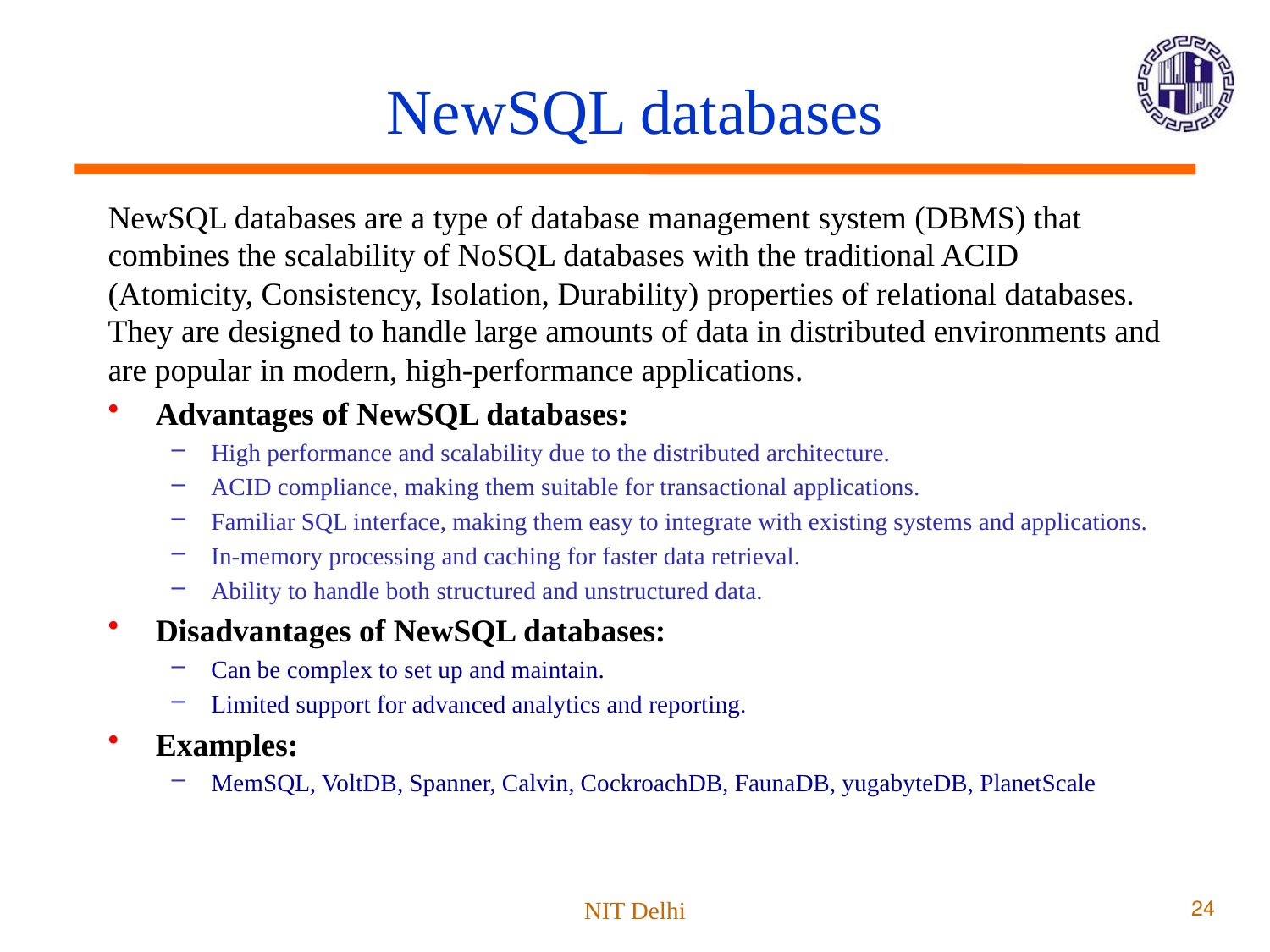

# NewSQL databases
NewSQL databases are a type of database management system (DBMS) that combines the scalability of NoSQL databases with the traditional ACID (Atomicity, Consistency, Isolation, Durability) properties of relational databases. They are designed to handle large amounts of data in distributed environments and are popular in modern, high-performance applications.
Advantages of NewSQL databases:
High performance and scalability due to the distributed architecture.
ACID compliance, making them suitable for transactional applications.
Familiar SQL interface, making them easy to integrate with existing systems and applications.
In-memory processing and caching for faster data retrieval.
Ability to handle both structured and unstructured data.
Disadvantages of NewSQL databases:
Can be complex to set up and maintain.
Limited support for advanced analytics and reporting.
Examples:
MemSQL, VoltDB, Spanner, Calvin, CockroachDB, FaunaDB, yugabyteDB, PlanetScale
NIT Delhi
24